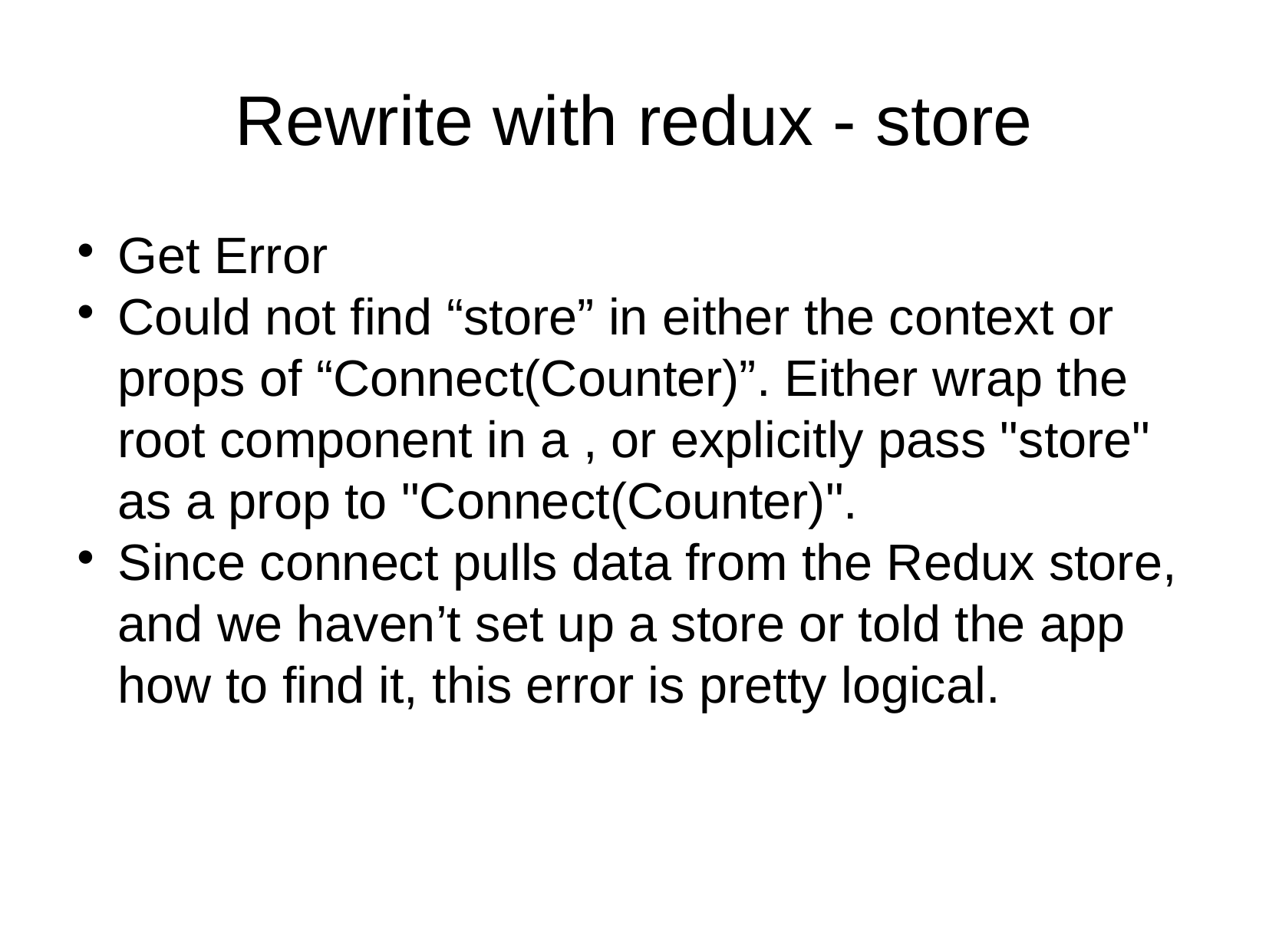

Rewrite with redux - store
Get Error
Could not find “store” in either the context or props of “Connect(Counter)”. Either wrap the root component in a , or explicitly pass "store" as a prop to "Connect(Counter)".
Since connect pulls data from the Redux store, and we haven’t set up a store or told the app how to find it, this error is pretty logical.